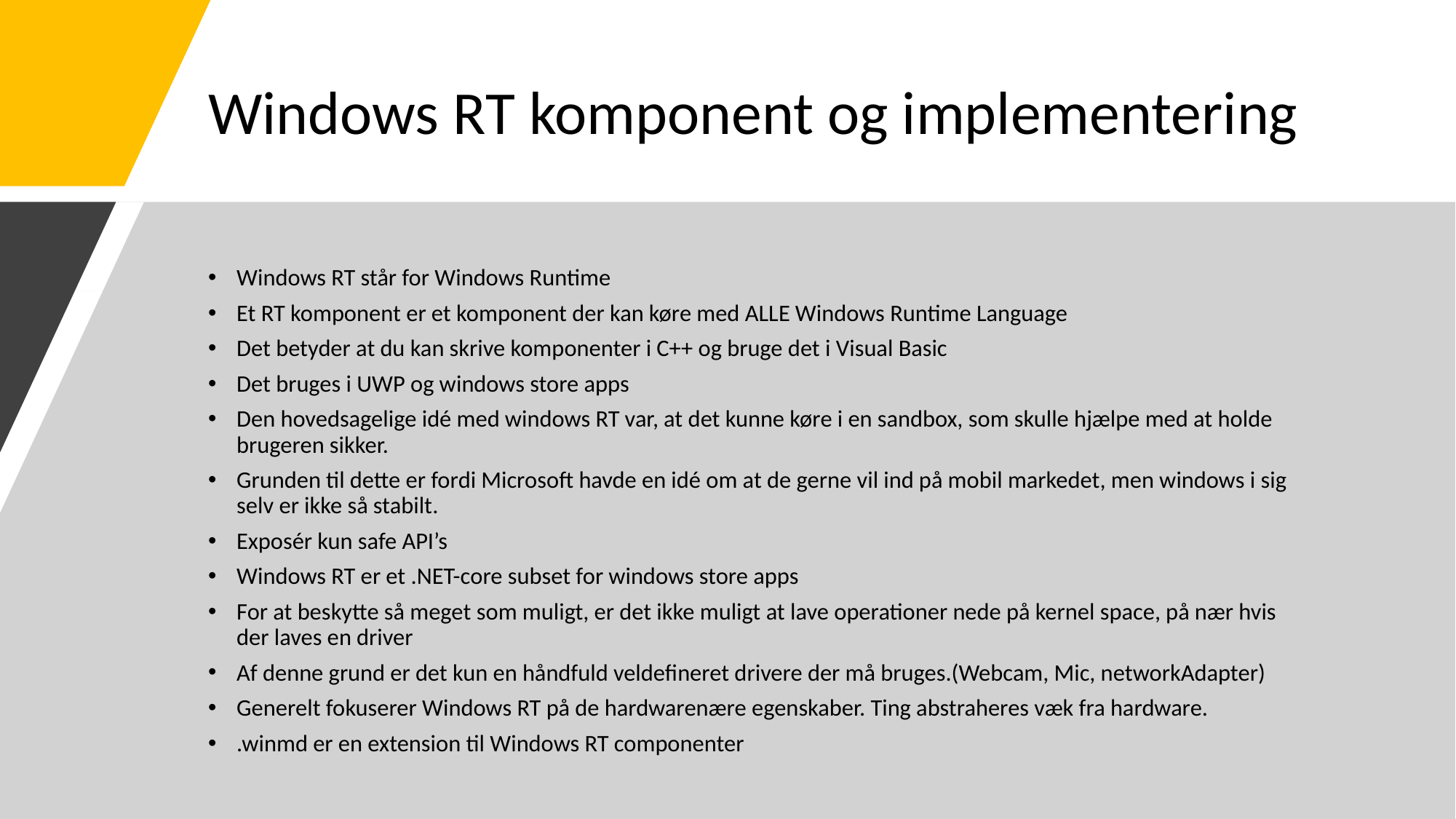

# Windows RT komponent og implementering

Windows RT står for Windows Runtime
Et RT komponent er et komponent der kan køre med ALLE Windows Runtime Language
Det betyder at du kan skrive komponenter i C++ og bruge det i Visual Basic
Det bruges i UWP og windows store apps
Den hovedsagelige idé med windows RT var, at det kunne køre i en sandbox, som skulle hjælpe med at holde brugeren sikker.
Grunden til dette er fordi Microsoft havde en idé om at de gerne vil ind på mobil markedet, men windows i sig selv er ikke så stabilt.
Exposér kun safe API’s
Windows RT er et .NET-core subset for windows store apps
For at beskytte så meget som muligt, er det ikke muligt at lave operationer nede på kernel space, på nær hvis der laves en driver
Af denne grund er det kun en håndfuld veldefineret drivere der må bruges.(Webcam, Mic, networkAdapter)
Generelt fokuserer Windows RT på de hardwarenære egenskaber. Ting abstraheres væk fra hardware.
.winmd er en extension til Windows RT componenter